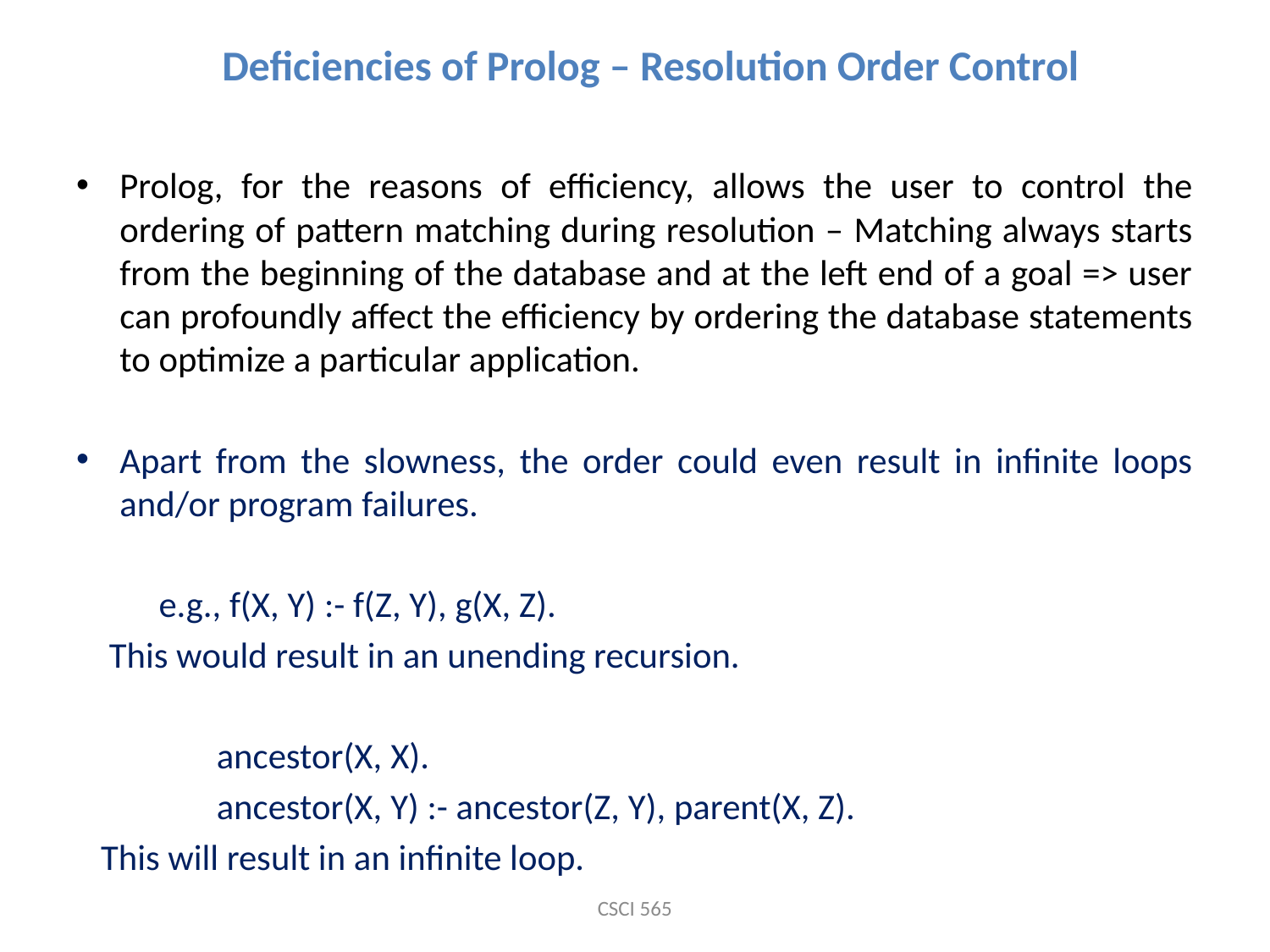

Deficiencies of Prolog – Resolution Order Control

Prolog, for the reasons of efficiency, allows the user to control the ordering of pattern matching during resolution – Matching always starts from the beginning of the database and at the left end of a goal => user can profoundly affect the efficiency by ordering the database statements to optimize a particular application.

Apart from the slowness, the order could even result in infinite loops and/or program failures.

          e.g., f(X, Y) :- f(Z, Y), g(X, Z).
    This would result in an unending recursion.

                 ancestor(X, X).
                 ancestor(X, Y) :- ancestor(Z, Y), parent(X, Z).
   This will result in an infinite loop.
CSCI 565